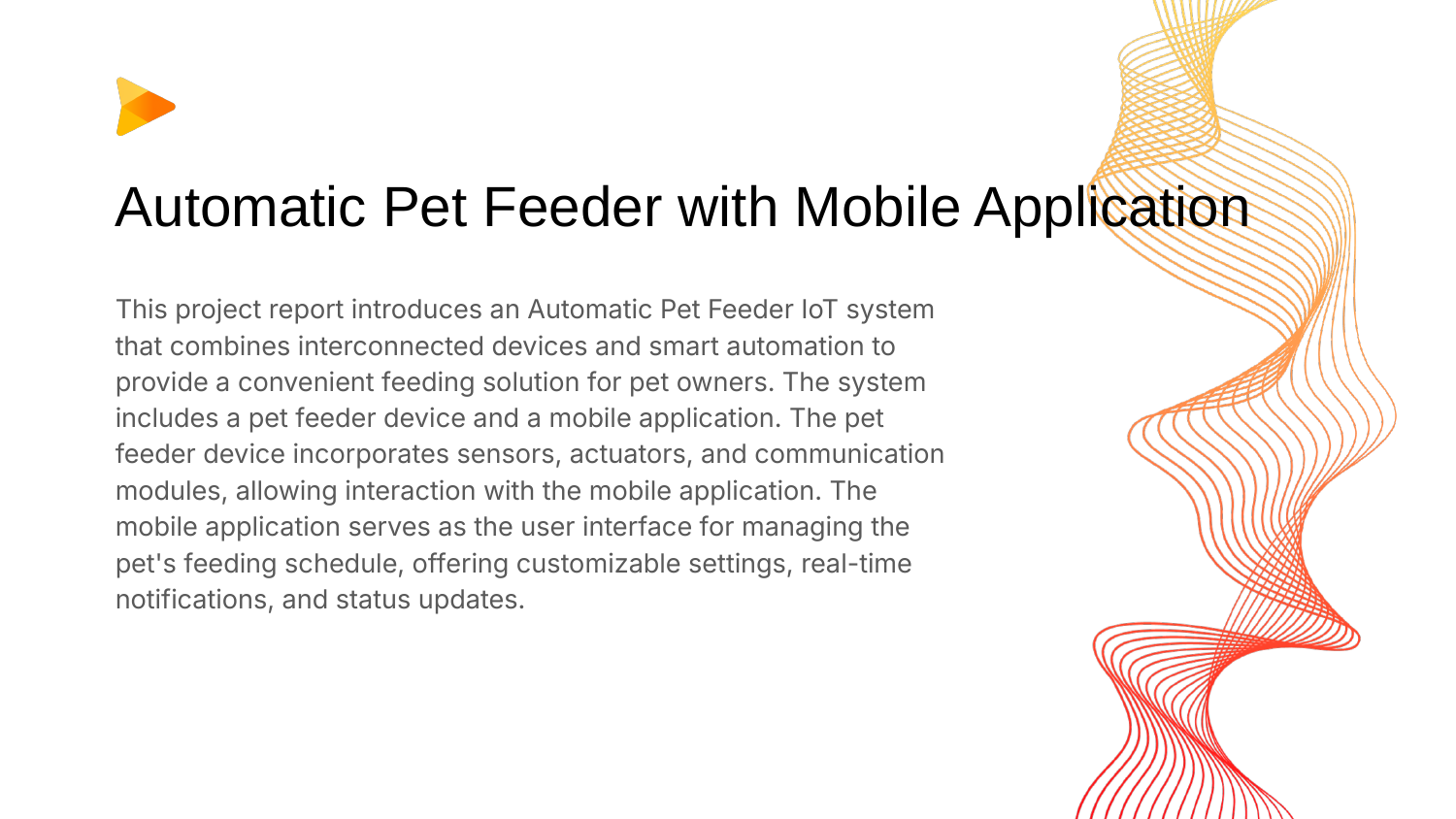

# Automatic Pet Feeder with Mobile Application
This project report introduces an Automatic Pet Feeder IoT system that combines interconnected devices and smart automation to provide a convenient feeding solution for pet owners. The system includes a pet feeder device and a mobile application. The pet feeder device incorporates sensors, actuators, and communication modules, allowing interaction with the mobile application. The mobile application serves as the user interface for managing the pet's feeding schedule, offering customizable settings, real-time notifications, and status updates.